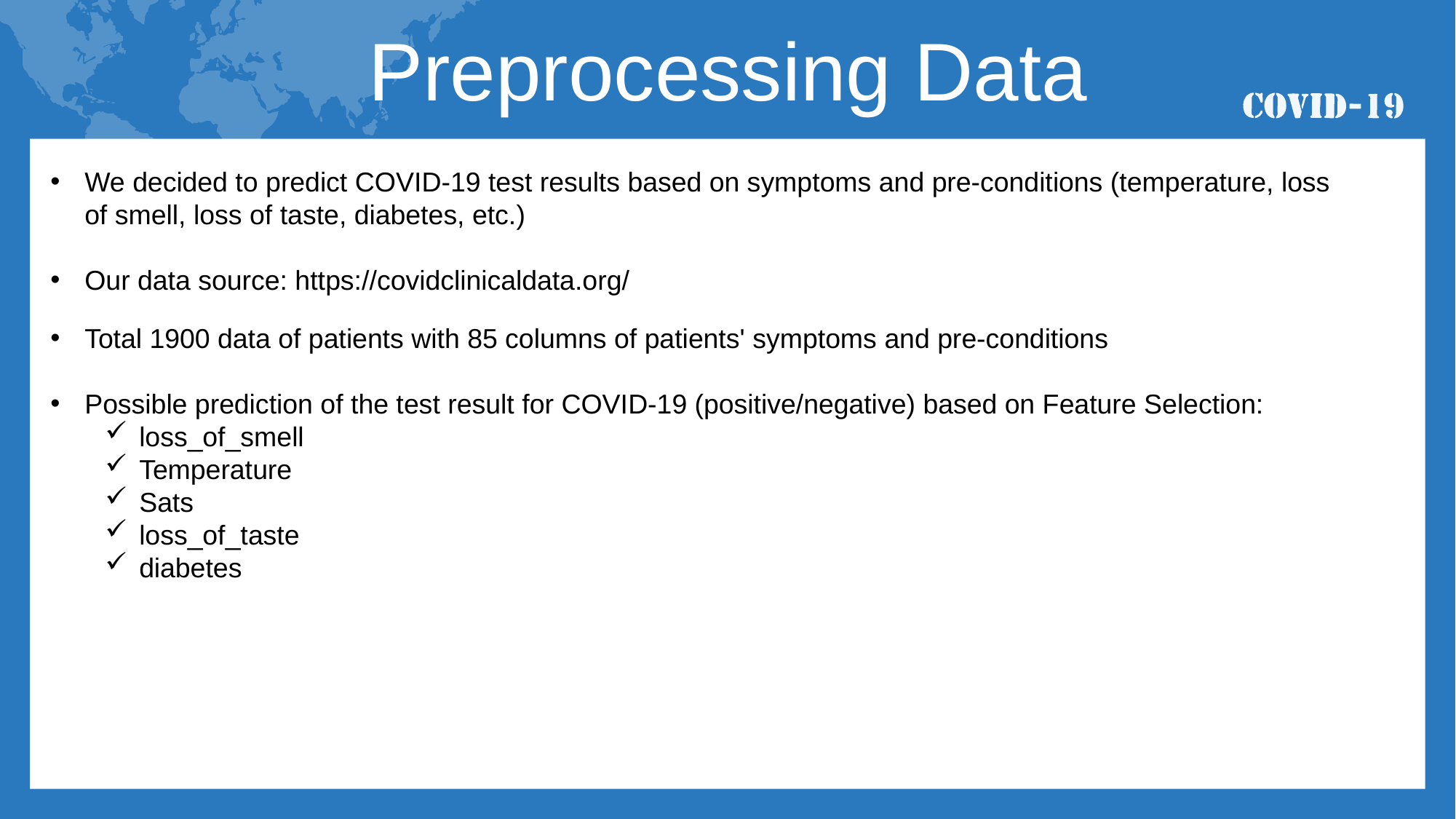

Preprocessing Data
We decided to predict COVID-19 test results based on symptoms and pre-conditions (temperature, loss of smell, loss of taste, diabetes, etc.)

Our data source: https://covidclinicaldata.org/

Total 1900 data of patients with 85 columns of patients' symptoms and pre-conditions

Possible prediction of the test result for COVID-19 (positive/negative) based on Feature Selection:
loss_of_smell
Temperature
Sats
loss_of_taste
diabetes